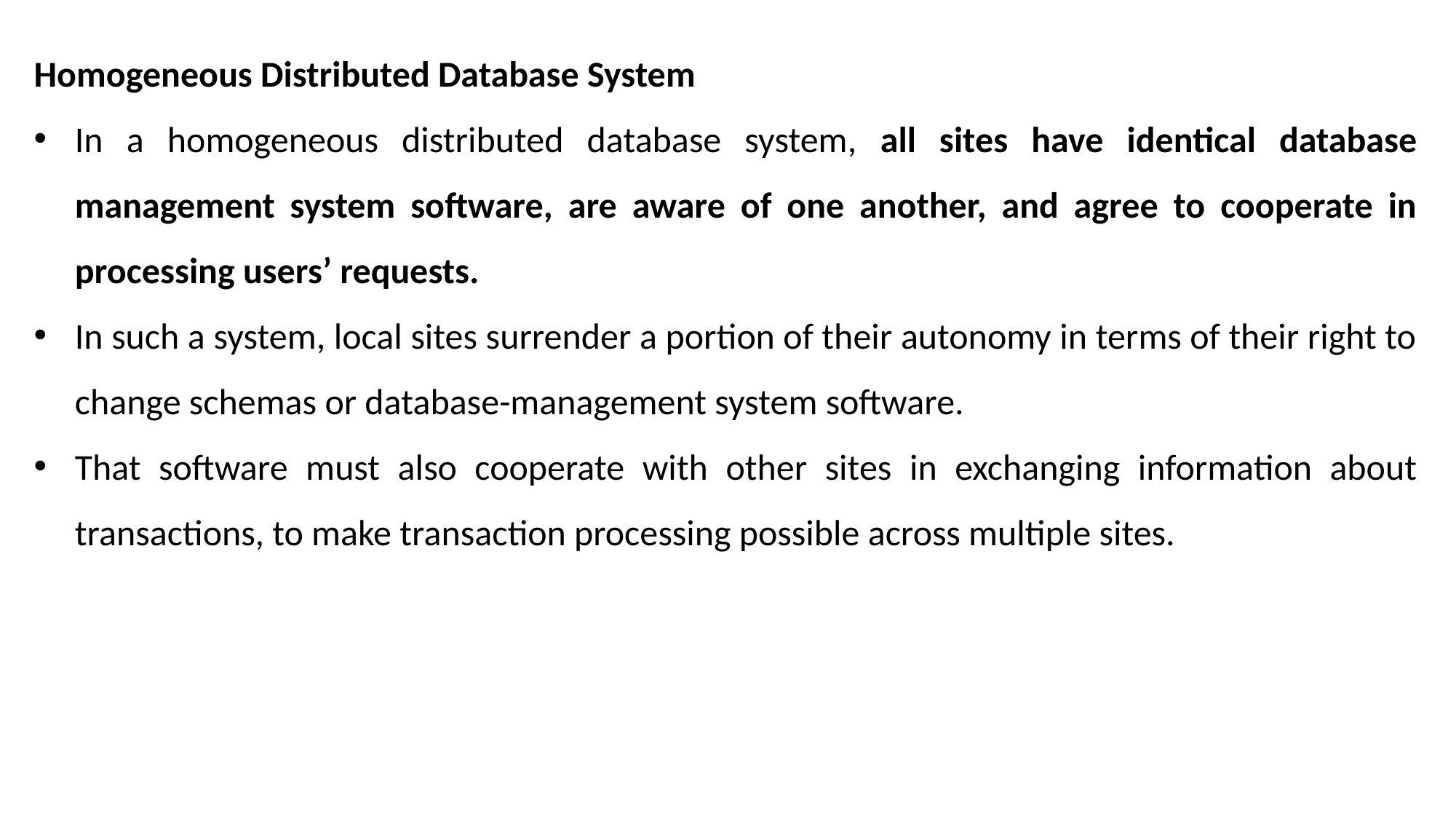

Homogeneous Distributed Database System
In a homogeneous distributed database system, all sites have identical database management system software, are aware of one another, and agree to cooperate in processing users’ requests.
In such a system, local sites surrender a portion of their autonomy in terms of their right to change schemas or database-management system software.
That software must also cooperate with other sites in exchanging information about transactions, to make transaction processing possible across multiple sites.